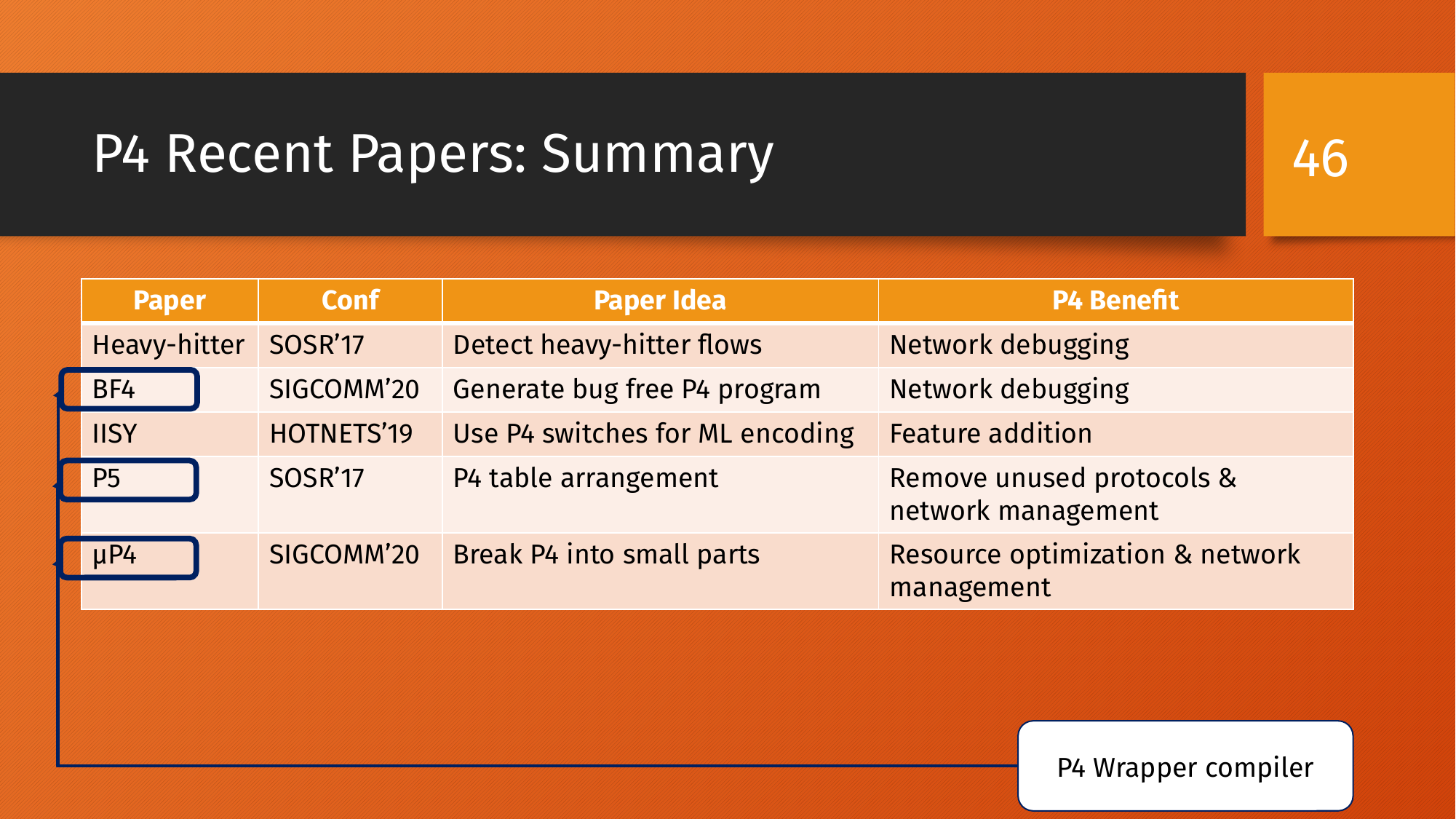

46
# P4 Recent Papers: Summary
| Paper | Conf | Paper Idea | P4 Benefit |
| --- | --- | --- | --- |
| Heavy-hitter | SOSR’17 | Detect heavy-hitter flows | Network debugging |
| BF4 | SIGCOMM’20 | Generate bug free P4 program | Network debugging |
| IISY | HOTNETS’19 | Use P4 switches for ML encoding | Feature addition |
| P5 | SOSR’17 | P4 table arrangement | Remove unused protocols & network management |
| µP4 | SIGCOMM’20 | Break P4 into small parts | Resource optimization & network management |

P4 Wrapper compiler